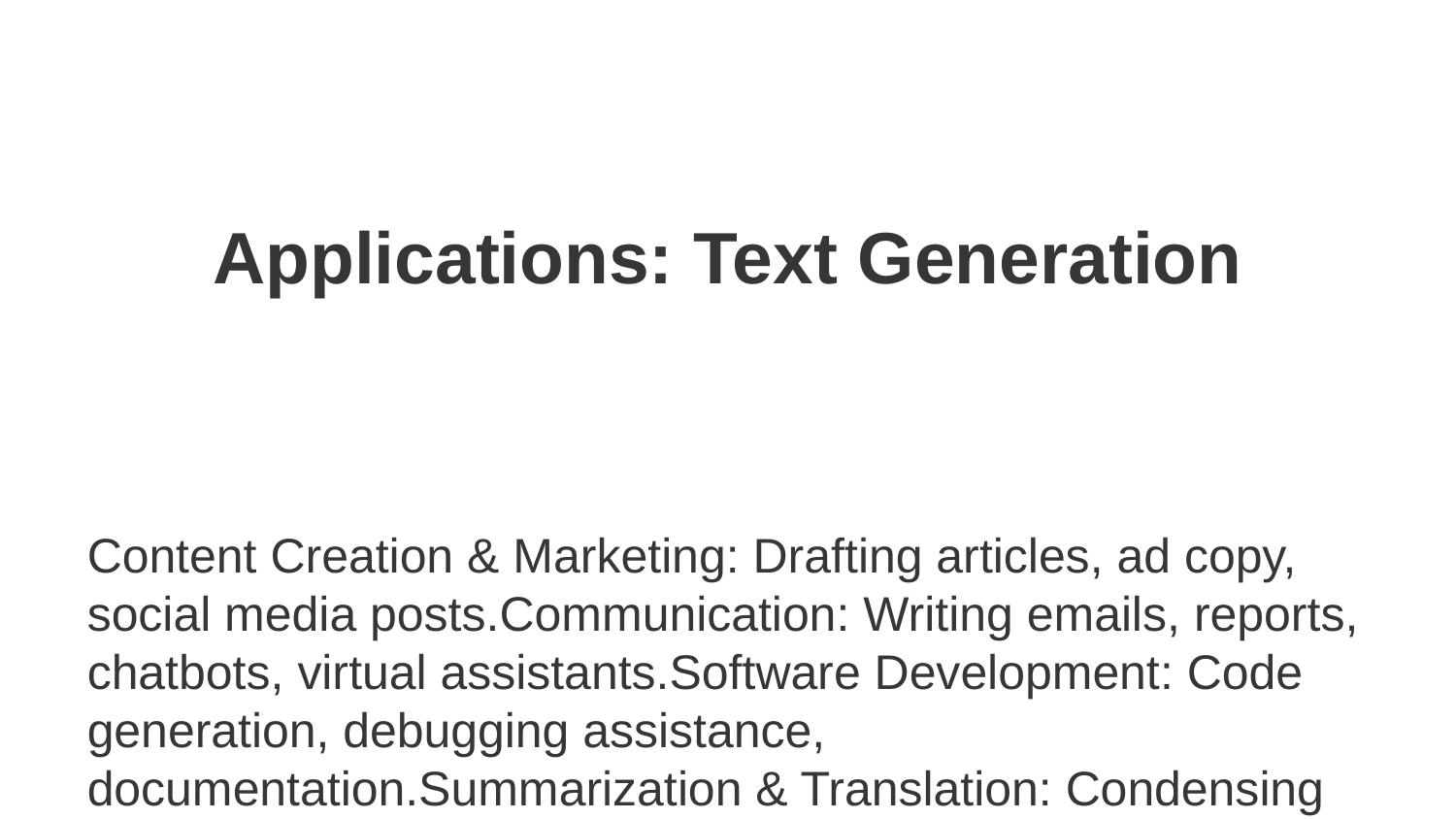

Applications: Text Generation
Content Creation & Marketing: Drafting articles, ad copy, social media posts.Communication: Writing emails, reports, chatbots, virtual assistants.Software Development: Code generation, debugging assistance, documentation.Summarization & Translation: Condensing information, breaking language barriers.